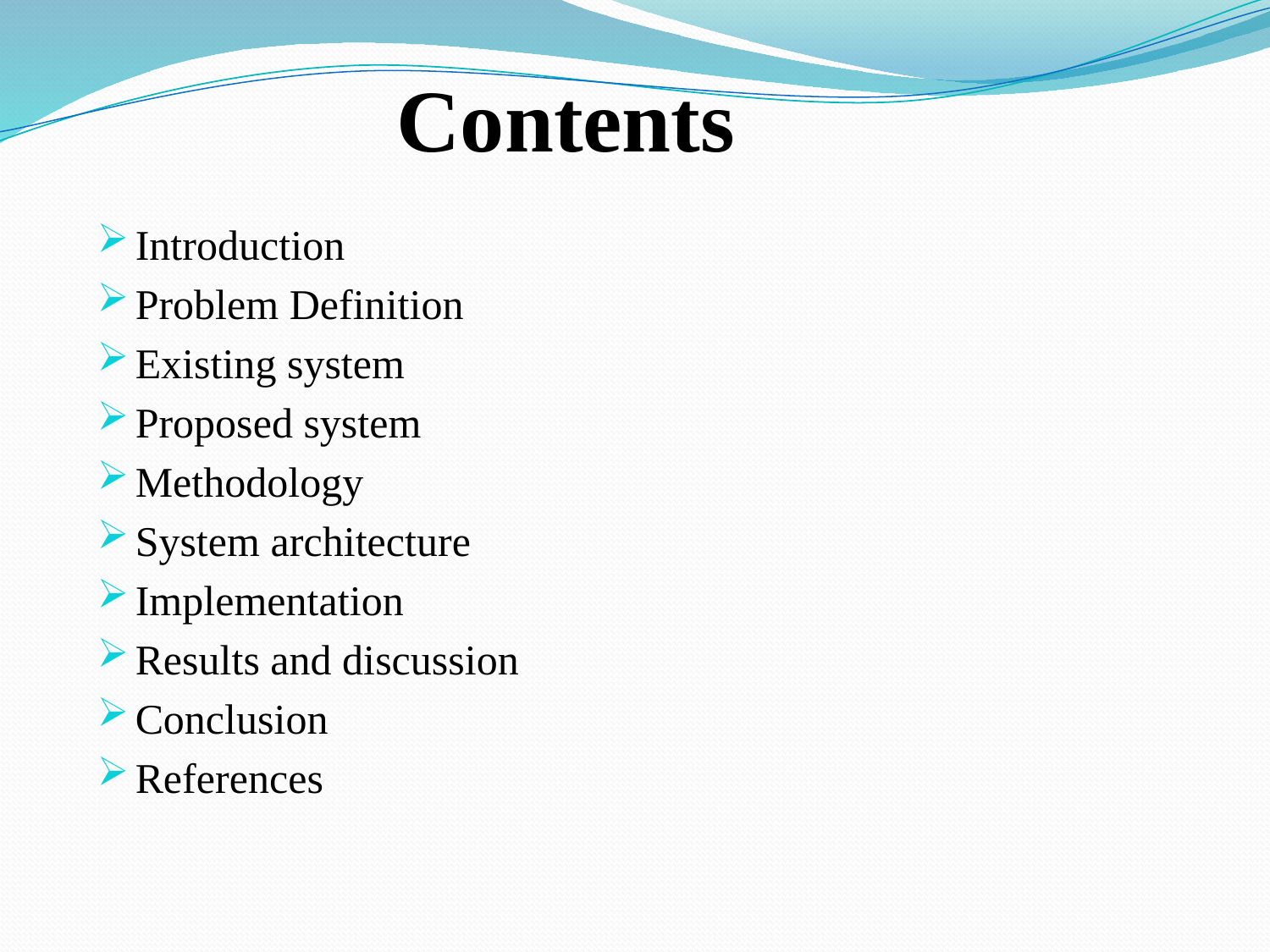

# Contents
Introduction
Problem Definition
Existing system
Proposed system
Methodology
System architecture
Implementation
Results and discussion
Conclusion
References